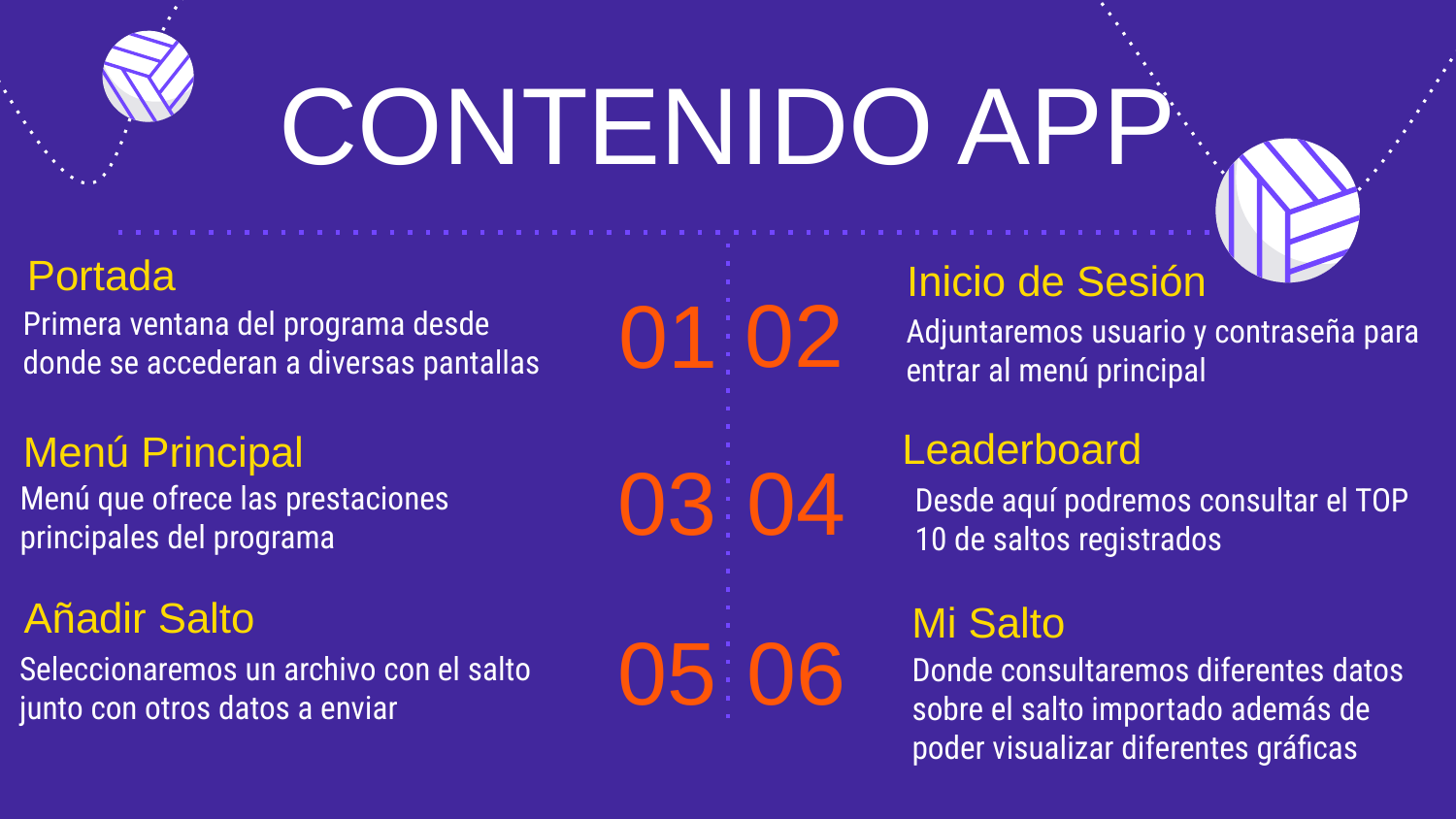

# CONTENIDO APP

Portada
Inicio de Sesión
02
01
Primera ventana del programa desde donde se accederan a diversas pantallas
Adjuntaremos usuario y contraseña para entrar al menú principal
Leaderboard
04
03
Menú Principal
Menú que ofrece las prestaciones principales del programa
Desde aquí podremos consultar el TOP 10 de saltos registrados
Añadir Salto
Mi Salto
05
06
Seleccionaremos un archivo con el salto junto con otros datos a enviar
Donde consultaremos diferentes datos sobre el salto importado además de poder visualizar diferentes gráficas